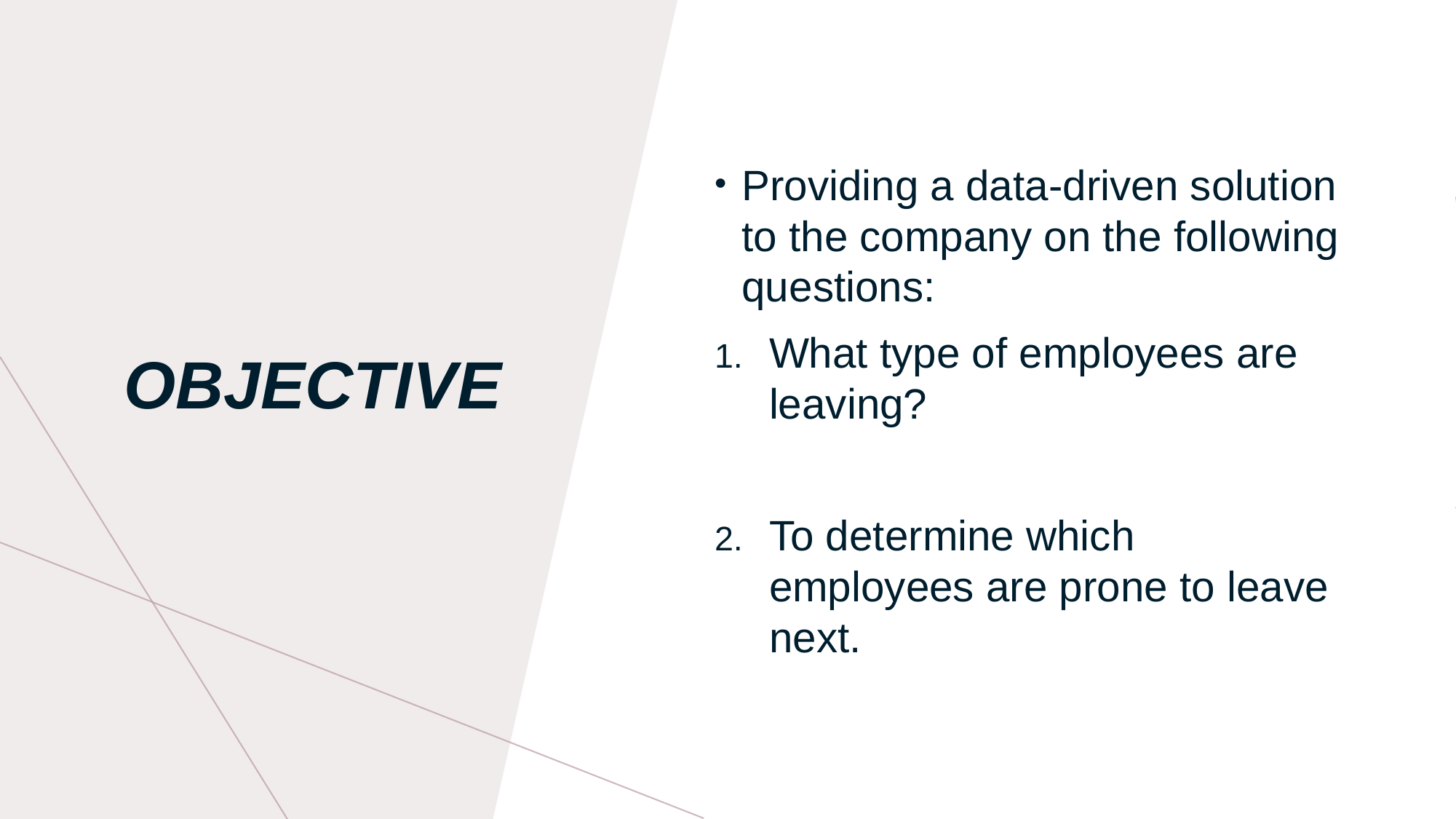

Providing a data-driven solution to the company on the following questions:
What type of employees are leaving?

To determine which employees are prone to leave next.
# OBJECTIVE